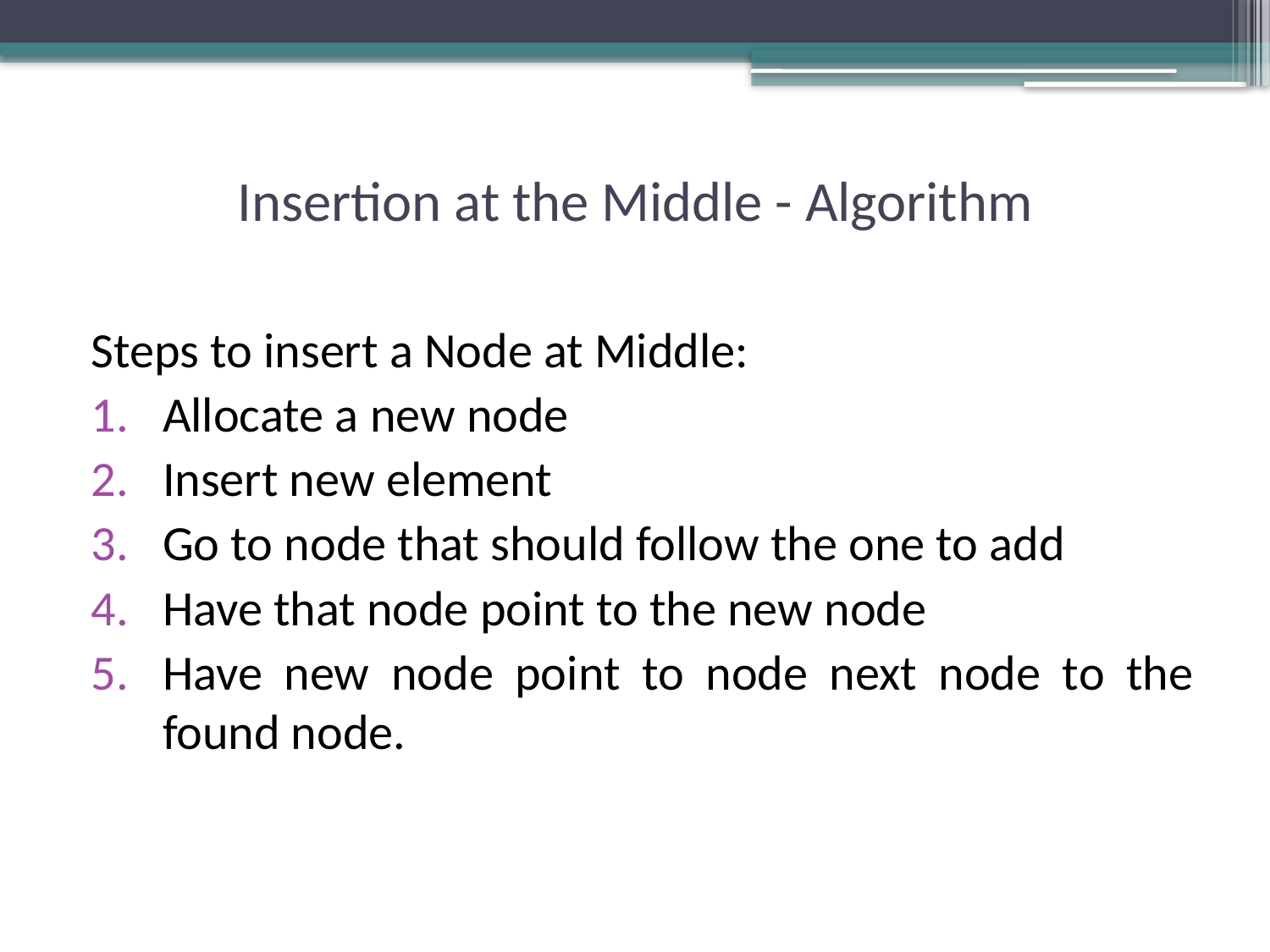

# Insertion at the Middle - Algorithm
Steps to insert a Node at Middle:
Allocate a new node
Insert new element
Go to node that should follow the one to add
Have that node point to the new node
Have new node point to node next node to the found node.